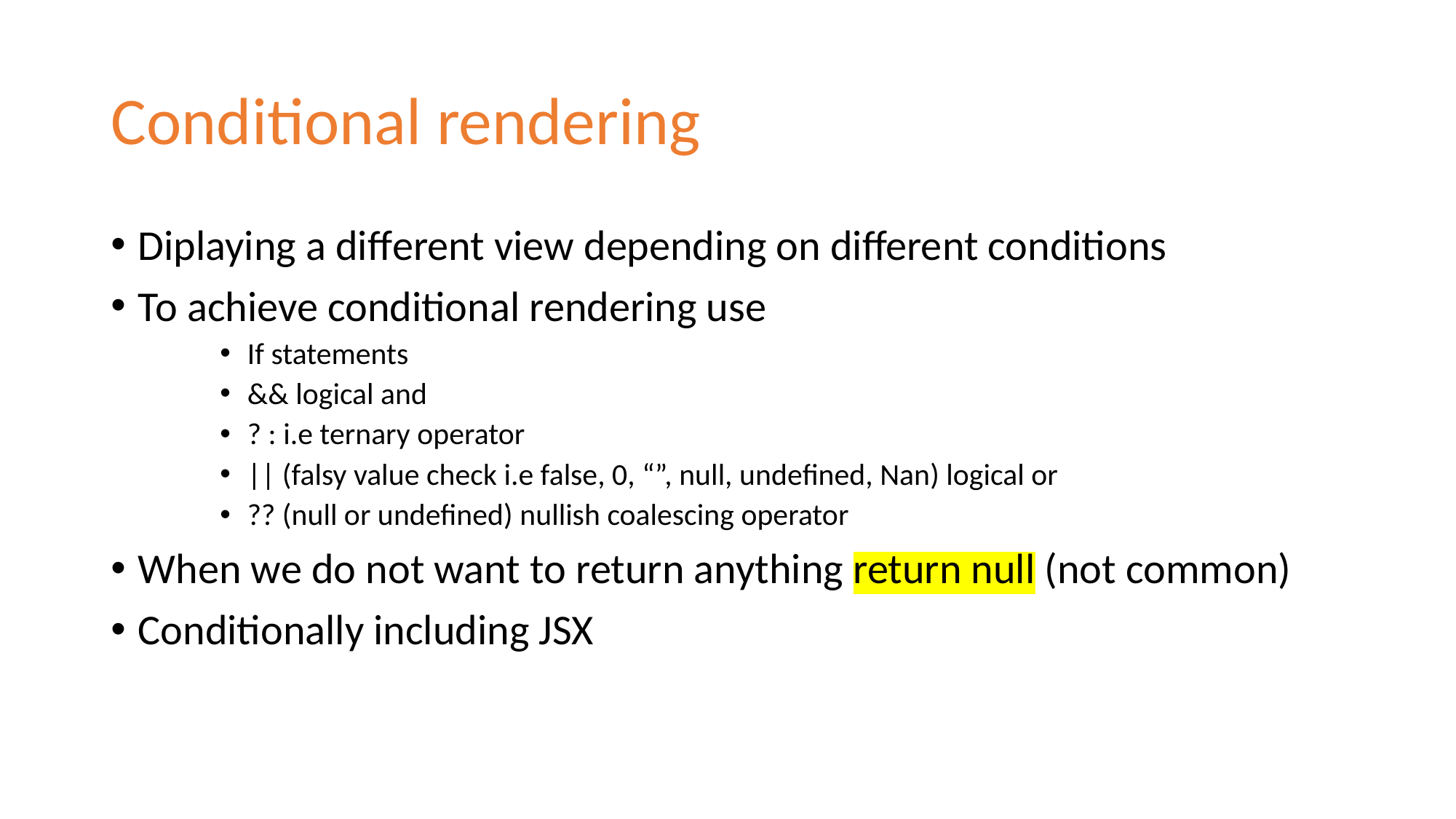

# Conditional rendering
Diplaying a different view depending on different conditions
To achieve conditional rendering use
If statements
&& logical and
? : i.e ternary operator
|| (falsy value check i.e false, 0, “”, null, undefined, Nan) logical or
?? (null or undefined) nullish coalescing operator
When we do not want to return anything return null (not common)
Conditionally including JSX